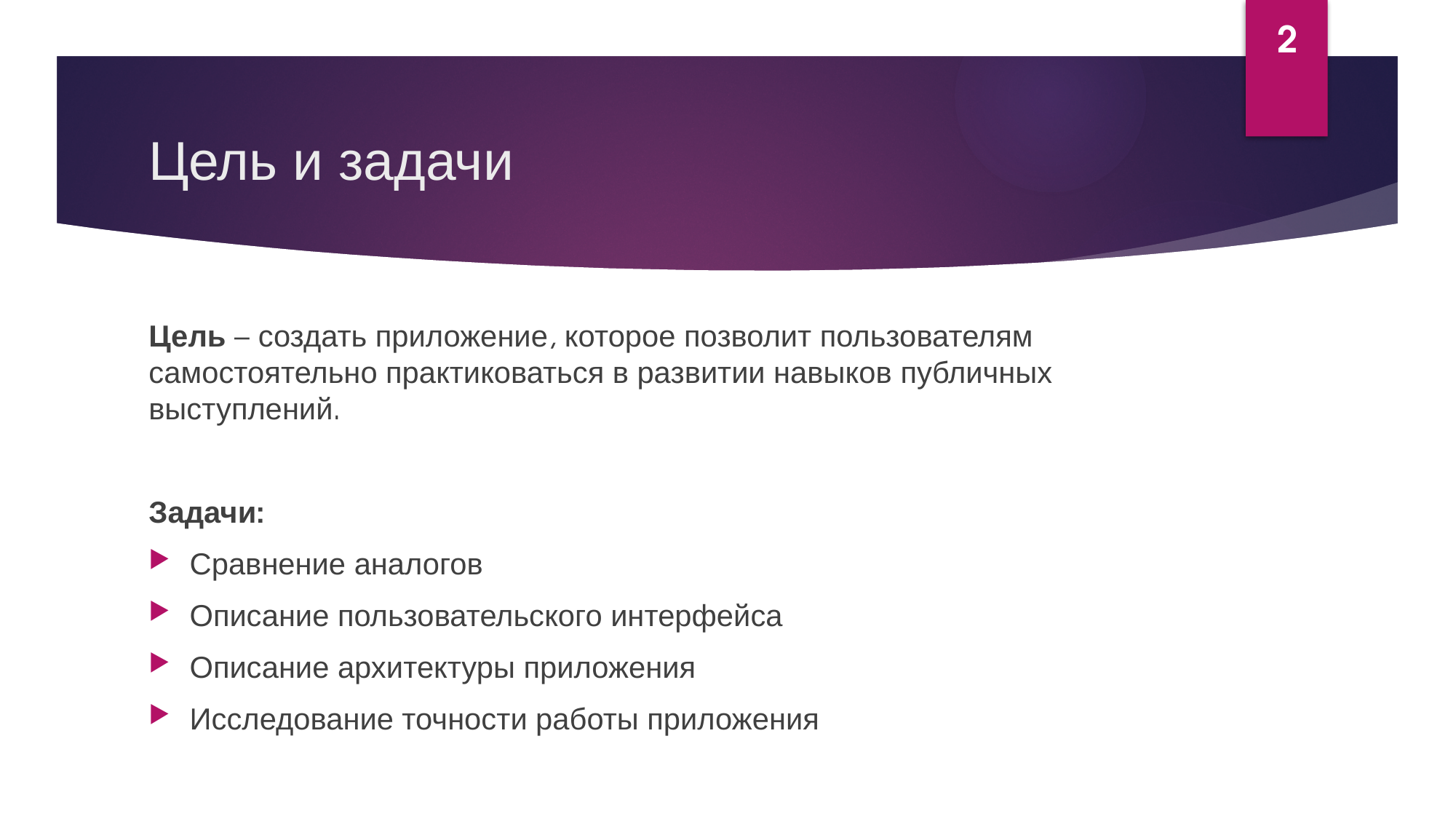

2
# Цель и задачи
Цель – создать приложение, которое позволит пользователям самостоятельно практиковаться в развитии навыков публичных выступлений.

Задачи:
Сравнение аналогов
Описание пользовательского интерфейса
Описание архитектуры приложения
Исследование точности работы приложения